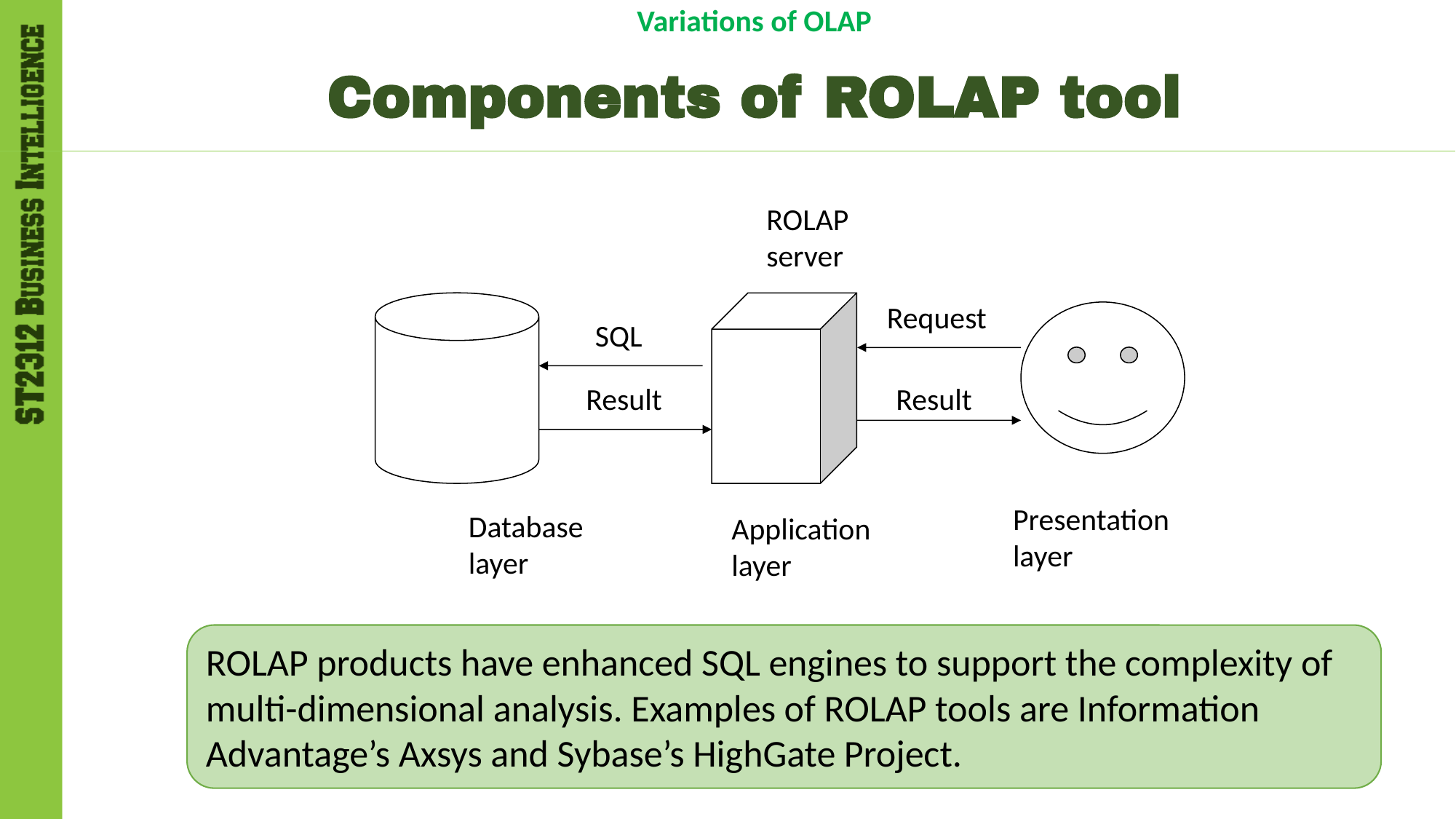

Variations of OLAP
# Components of ROLAP tool
ROLAP
server

Request

SQL

Result
Result

Presentation
layer
Database
layer
Application
layer

ROLAP products have enhanced SQL engines to support the complexity of multi-dimensional analysis. Examples of ROLAP tools are Information Advantage’s Axsys and Sybase’s HighGate Project.